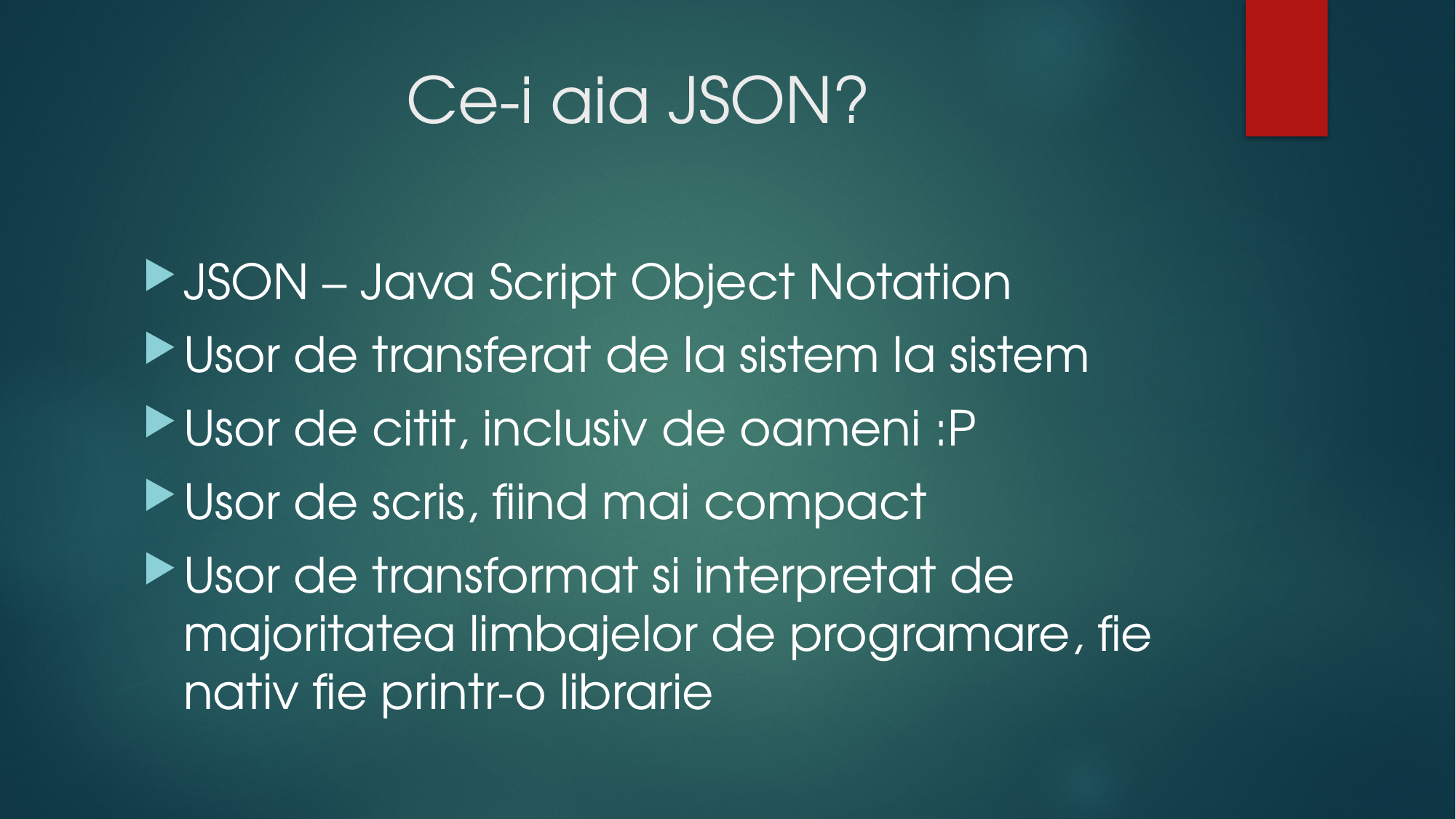

# Ce-i aia JSON?
JSON – Java Script Object Notation
Usor de transferat de la sistem la sistem
Usor de citit, inclusiv de oameni :P
Usor de scris, fiind mai compact
Usor de transformat si interpretat de majoritatea limbajelor de programare, fie nativ fie printr-o librarie